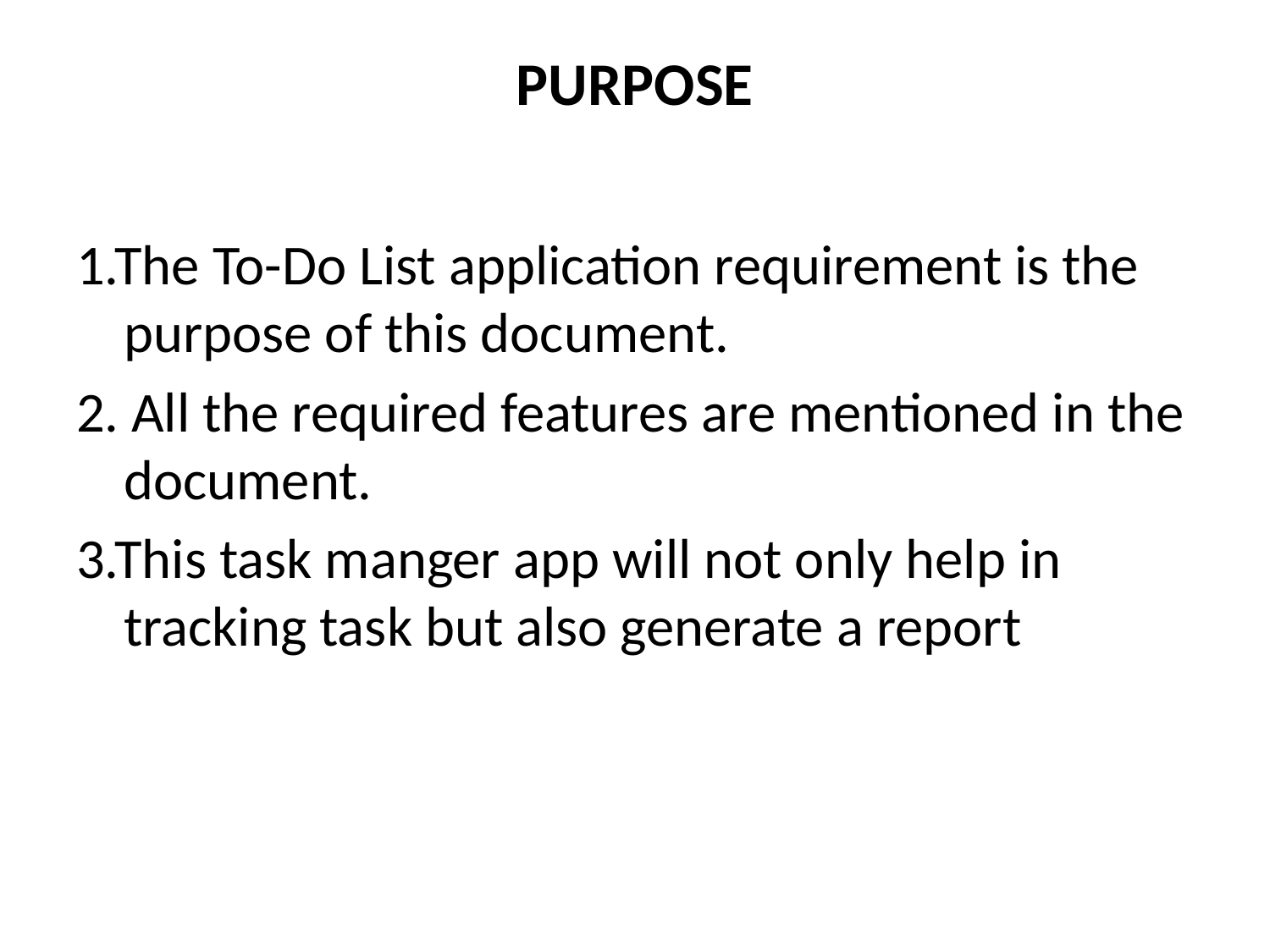

# PURPOSE
1.The To-Do List application requirement is the purpose of this document.
2. All the required features are mentioned in the document.
3.This task manger app will not only help in tracking task but also generate a report